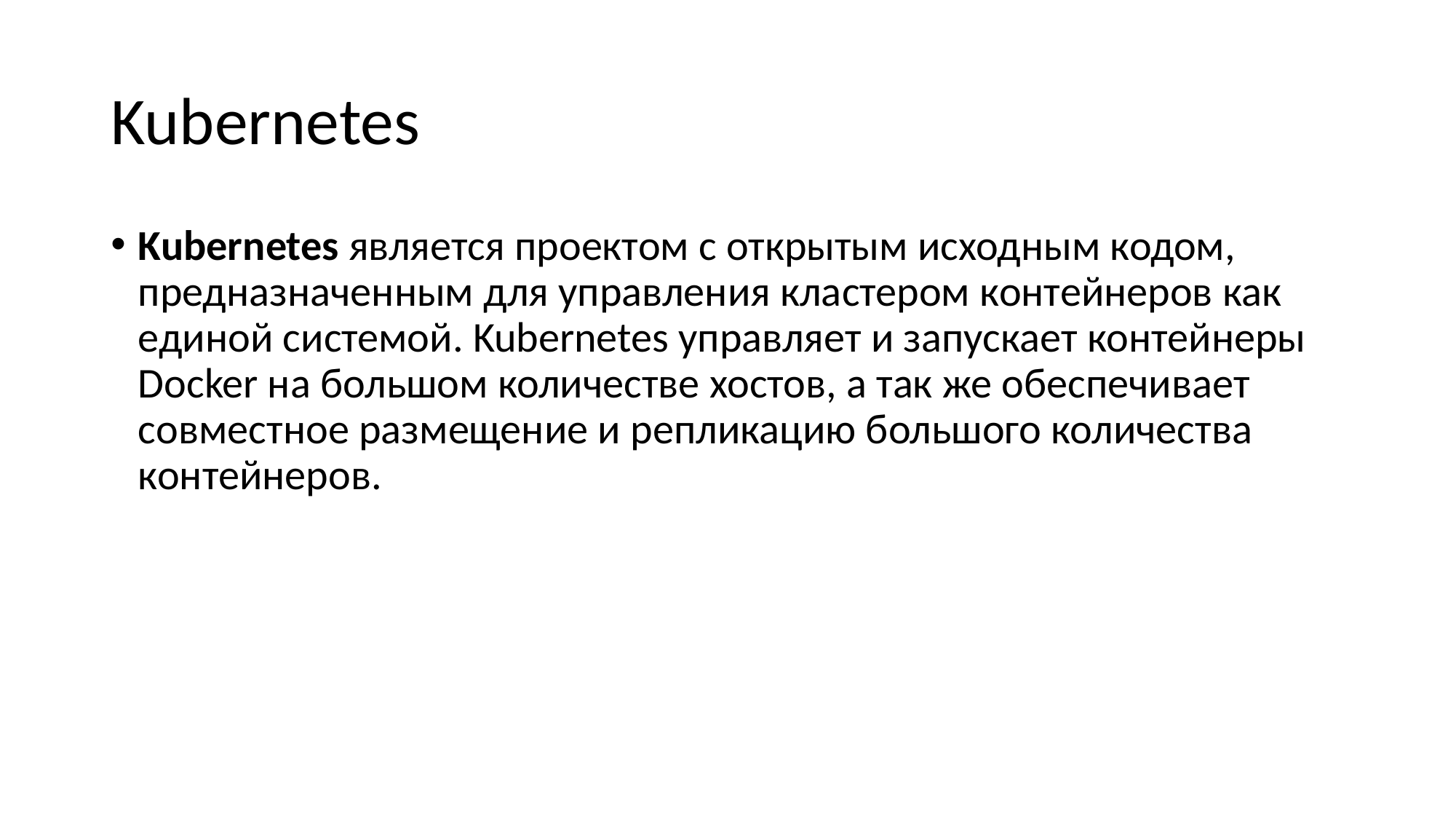

# Kubernetes
Kubernetes является проектом с открытым исходным кодом, предназначенным для управления кластером контейнеров как единой системой. Kubernetes управляет и запускает контейнеры Docker на большом количестве хостов, а так же обеспечивает совместное размещение и репликацию большого количества контейнеров.